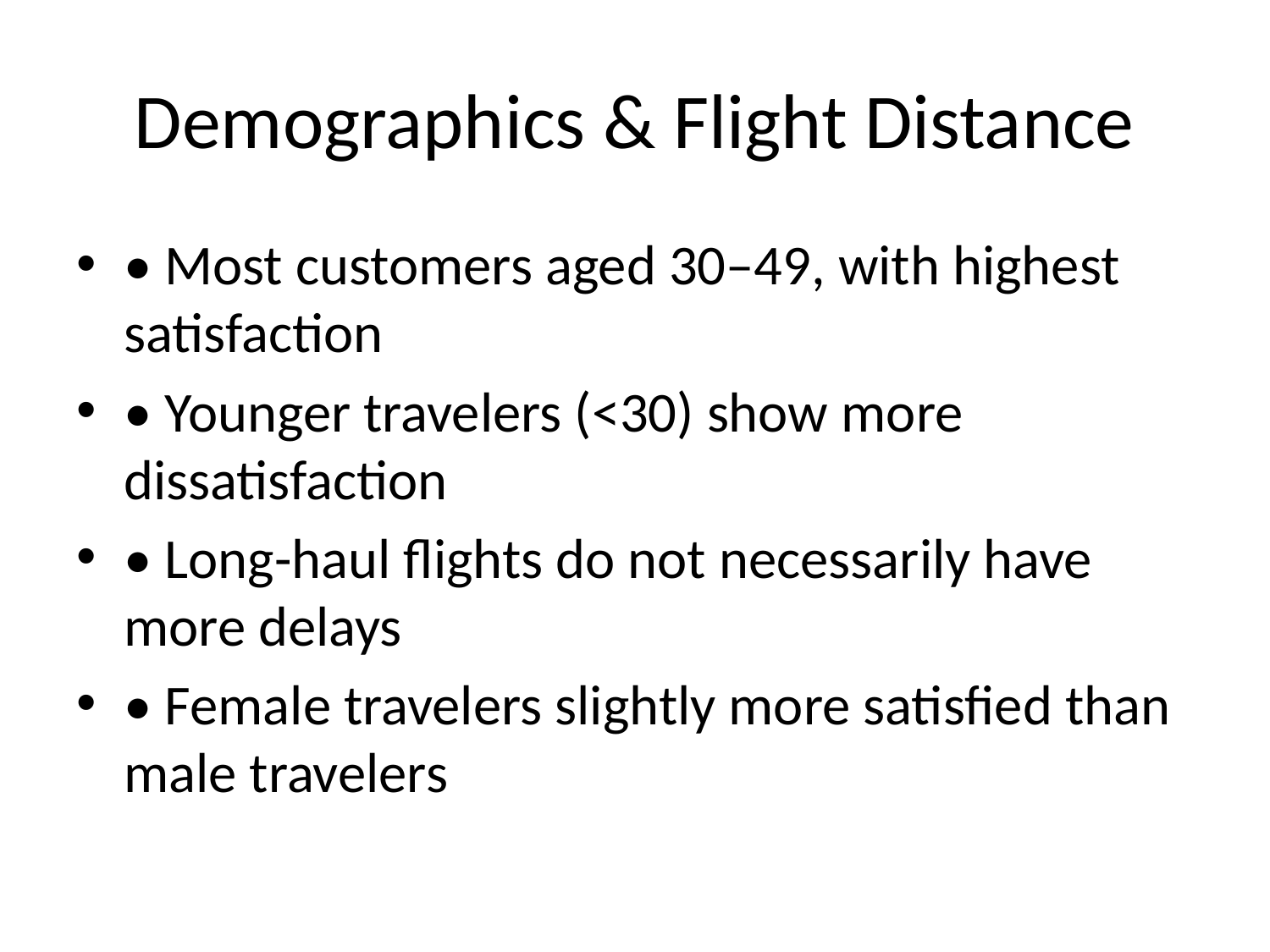

# Demographics & Flight Distance
• Most customers aged 30–49, with highest satisfaction
• Younger travelers (<30) show more dissatisfaction
• Long-haul flights do not necessarily have more delays
• Female travelers slightly more satisfied than male travelers